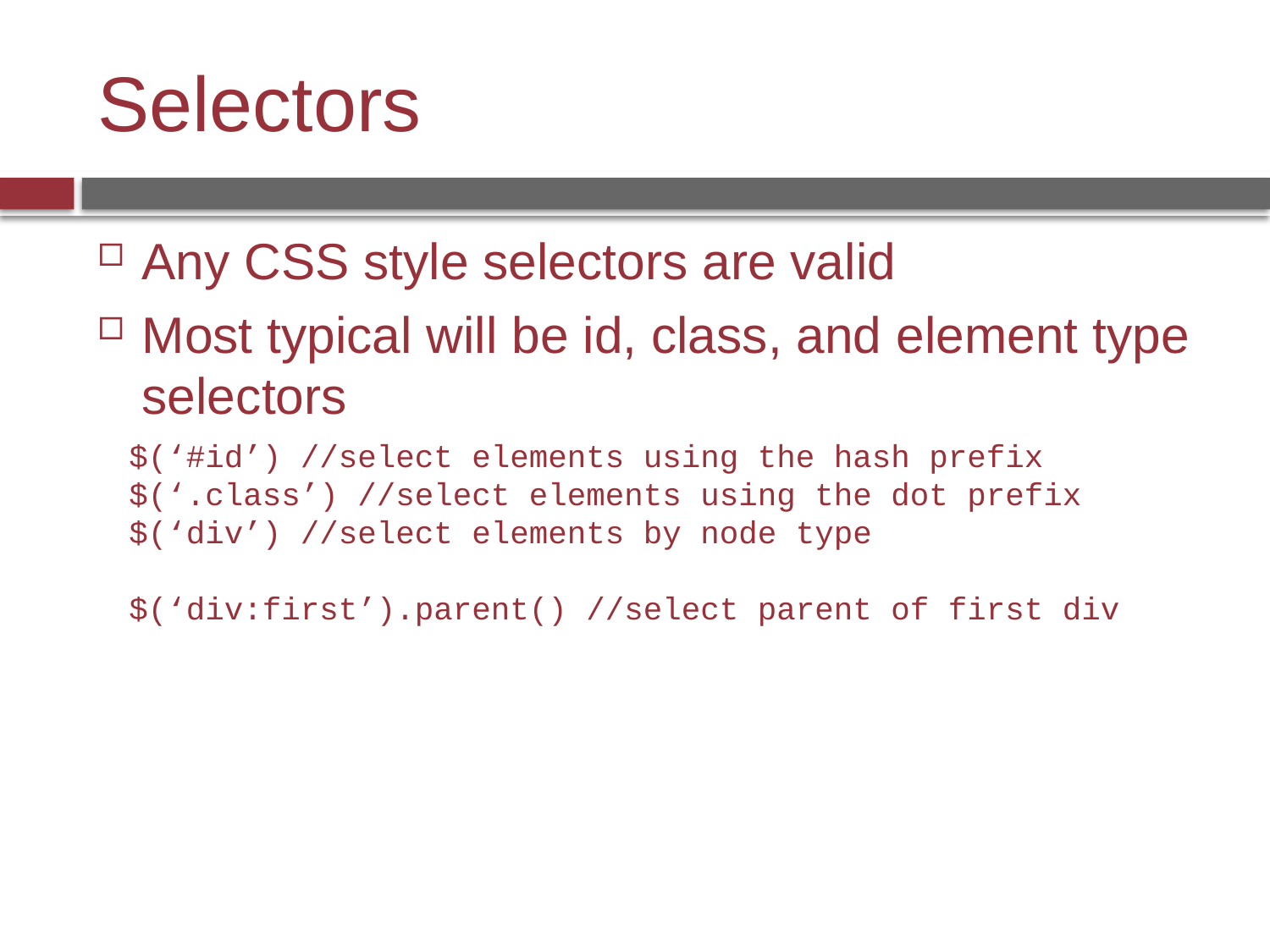

# Selectors
Any CSS style selectors are valid
Most typical will be id, class, and element type selectors
$(‘#id’) //select elements using the hash prefix
$(‘.class’) //select elements using the dot prefix
$(‘div’) //select elements by node type

$(‘div:first’).parent() //select parent of first div